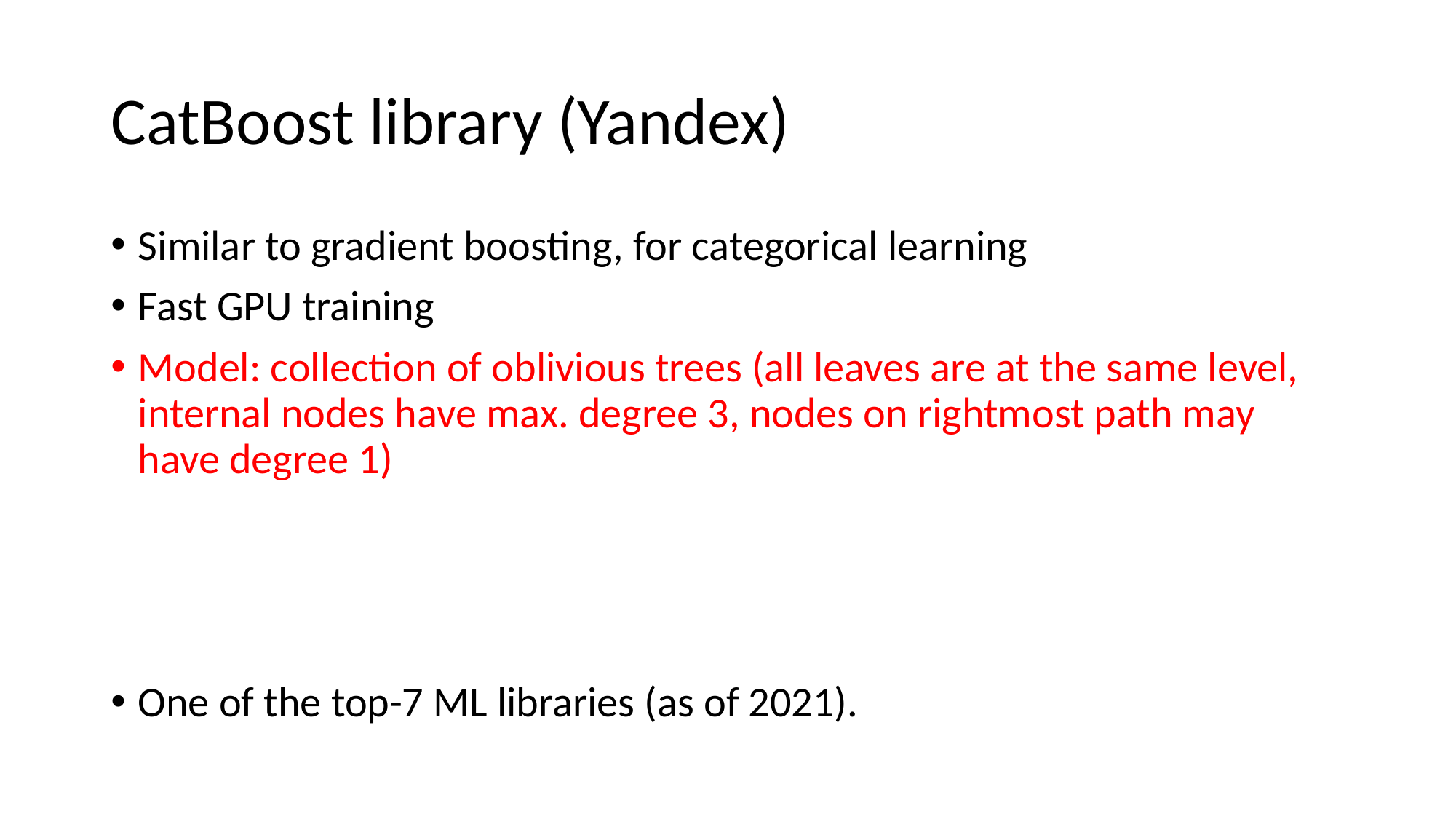

# CatBoost library (Yandex)
Similar to gradient boosting, for categorical learning
Fast GPU training
Model: collection of oblivious trees (all leaves are at the same level, internal nodes have max. degree 3, nodes on rightmost path may have degree 1)

One of the top-7 ML libraries (as of 2021).